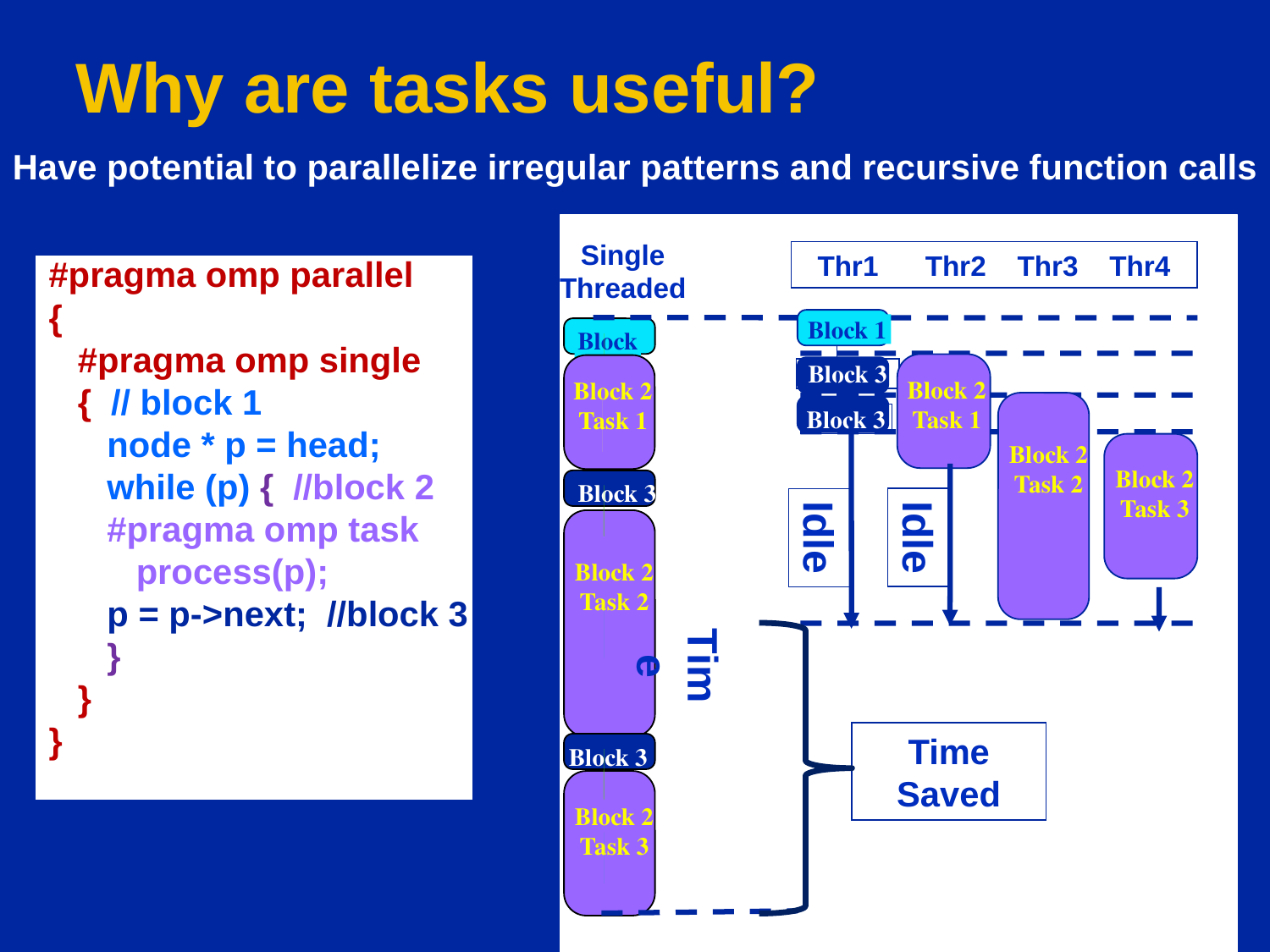

# Why are tasks useful?
Have potential to parallelize irregular patterns and recursive function calls

Single Threaded

Block 1

Block 2
Task 1

Block 3

Block 2
Task 2

Block 3

Block 2
Task 3

Time

Thr1      Thr2    Thr3    Thr4

Block 1

Block 2
Task 1

Block 3

Block 2
Task 2

Block 3

Block 2
Task 3

Time Saved

#pragma omp parallel
{
   #pragma omp single
   {  // block 1
      node * p = head;
      while (p) {  //block 2
      #pragma omp task
         process(p);
      p = p->next;  //block 3
      }
   }
}

Idle
Idle